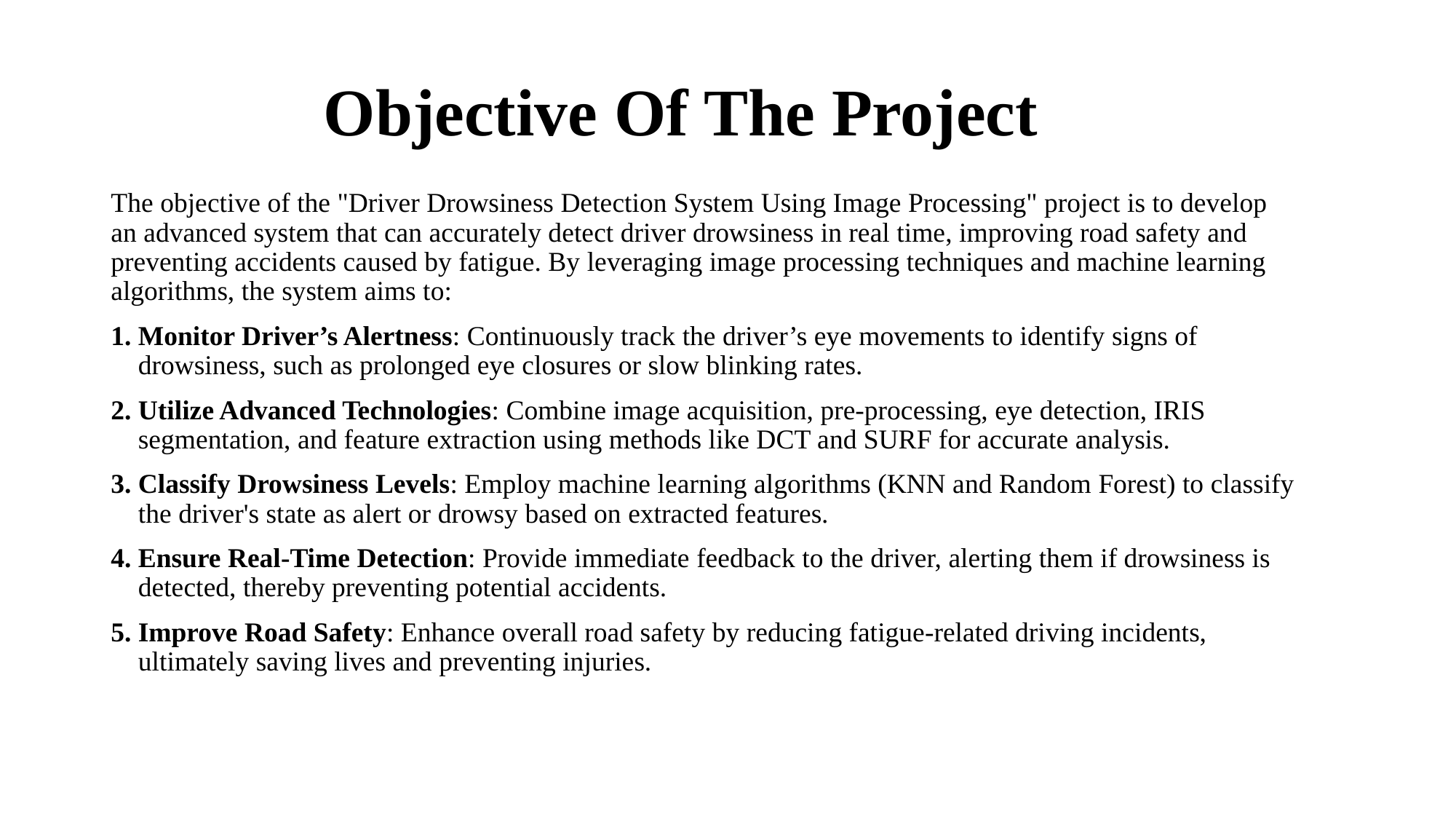

# Objective Of The Project
The objective of the "Driver Drowsiness Detection System Using Image Processing" project is to develop an advanced system that can accurately detect driver drowsiness in real time, improving road safety and preventing accidents caused by fatigue. By leveraging image processing techniques and machine learning algorithms, the system aims to:
Monitor Driver’s Alertness: Continuously track the driver’s eye movements to identify signs of drowsiness, such as prolonged eye closures or slow blinking rates.
Utilize Advanced Technologies: Combine image acquisition, pre-processing, eye detection, IRIS segmentation, and feature extraction using methods like DCT and SURF for accurate analysis.
Classify Drowsiness Levels: Employ machine learning algorithms (KNN and Random Forest) to classify the driver's state as alert or drowsy based on extracted features.
Ensure Real-Time Detection: Provide immediate feedback to the driver, alerting them if drowsiness is detected, thereby preventing potential accidents.
Improve Road Safety: Enhance overall road safety by reducing fatigue-related driving incidents, ultimately saving lives and preventing injuries.